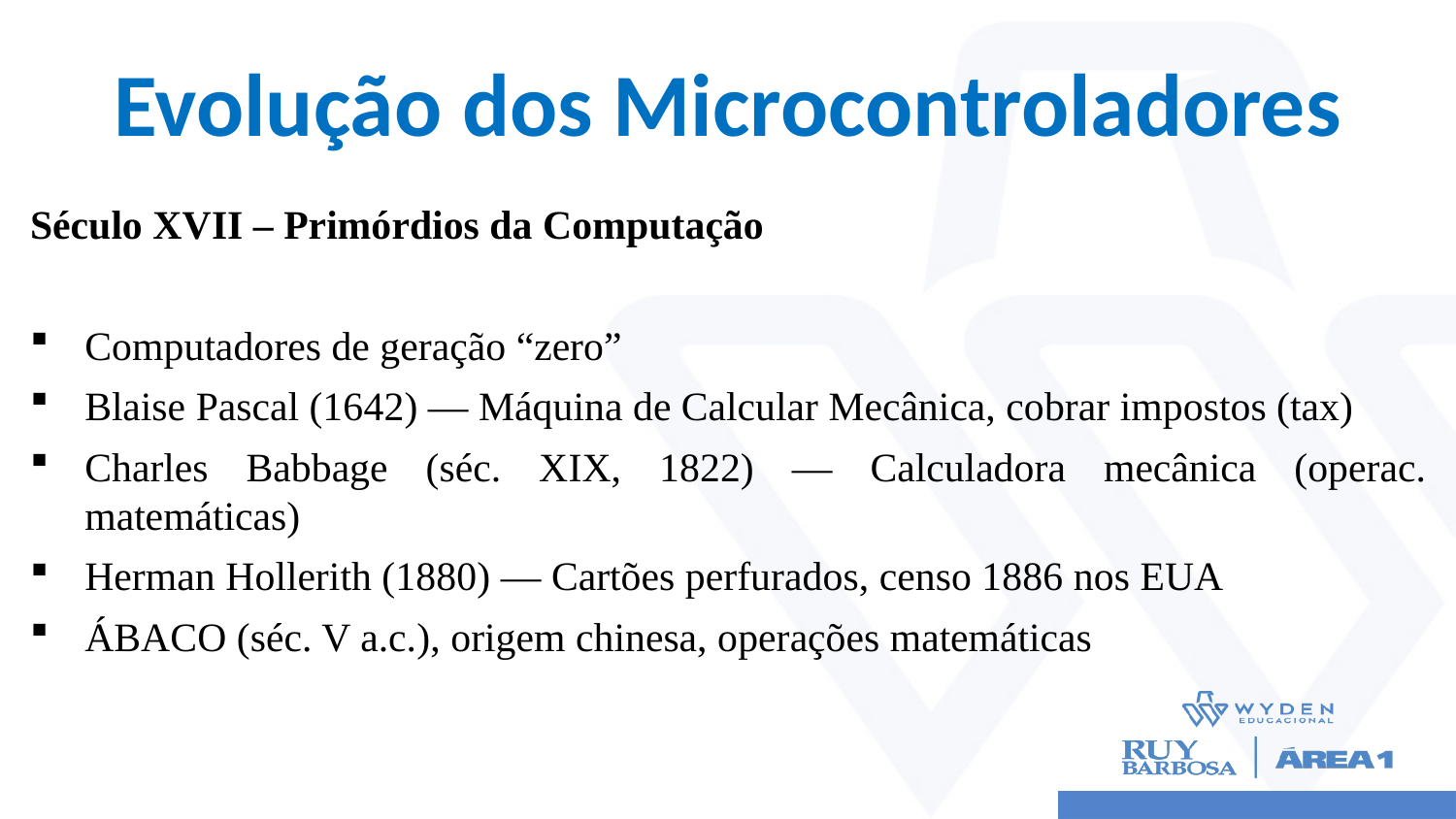

# Evolução dos Microcontroladores
Século XVII – Primórdios da Computação

Computadores de geração “zero”
Blaise Pascal (1642) — Máquina de Calcular Mecânica, cobrar impostos (tax)
Charles Babbage (séc. XIX, 1822) — Calculadora mecânica (operac. matemáticas)
Herman Hollerith (1880) — Cartões perfurados, censo 1886 nos EUA
ÁBACO (séc. V a.c.), origem chinesa, operações matemáticas